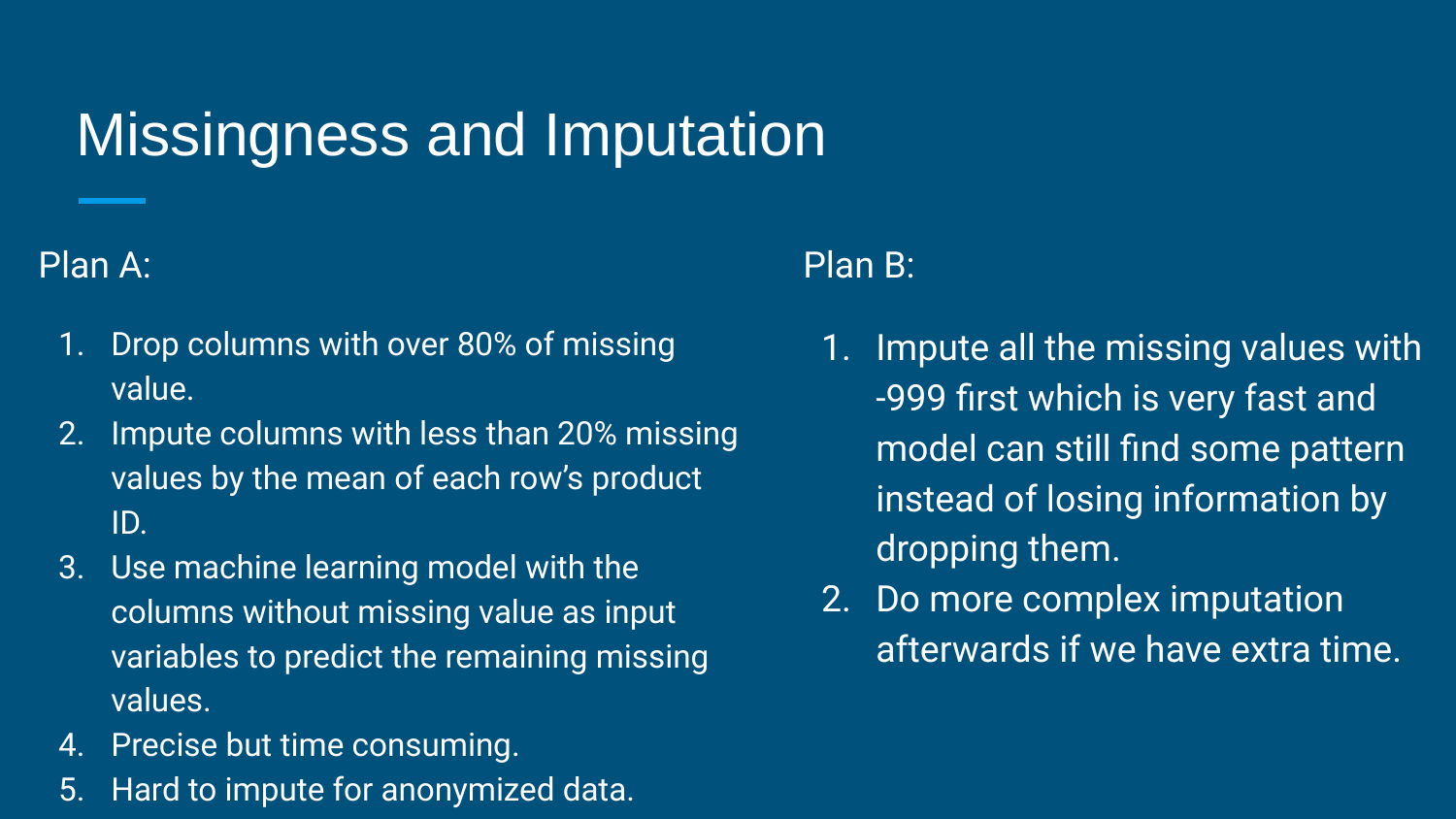

# Missingness and Imputation
Plan A:
Drop columns with over 80% of missing value.
Impute columns with less than 20% missing values by the mean of each row’s product ID.
Use machine learning model with the columns without missing value as input variables to predict the remaining missing values.
Precise but time consuming.
Hard to impute for anonymized data.
Plan B:
Impute all the missing values with -999 first which is very fast and model can still find some pattern instead of losing information by dropping them.
Do more complex imputation afterwards if we have extra time.